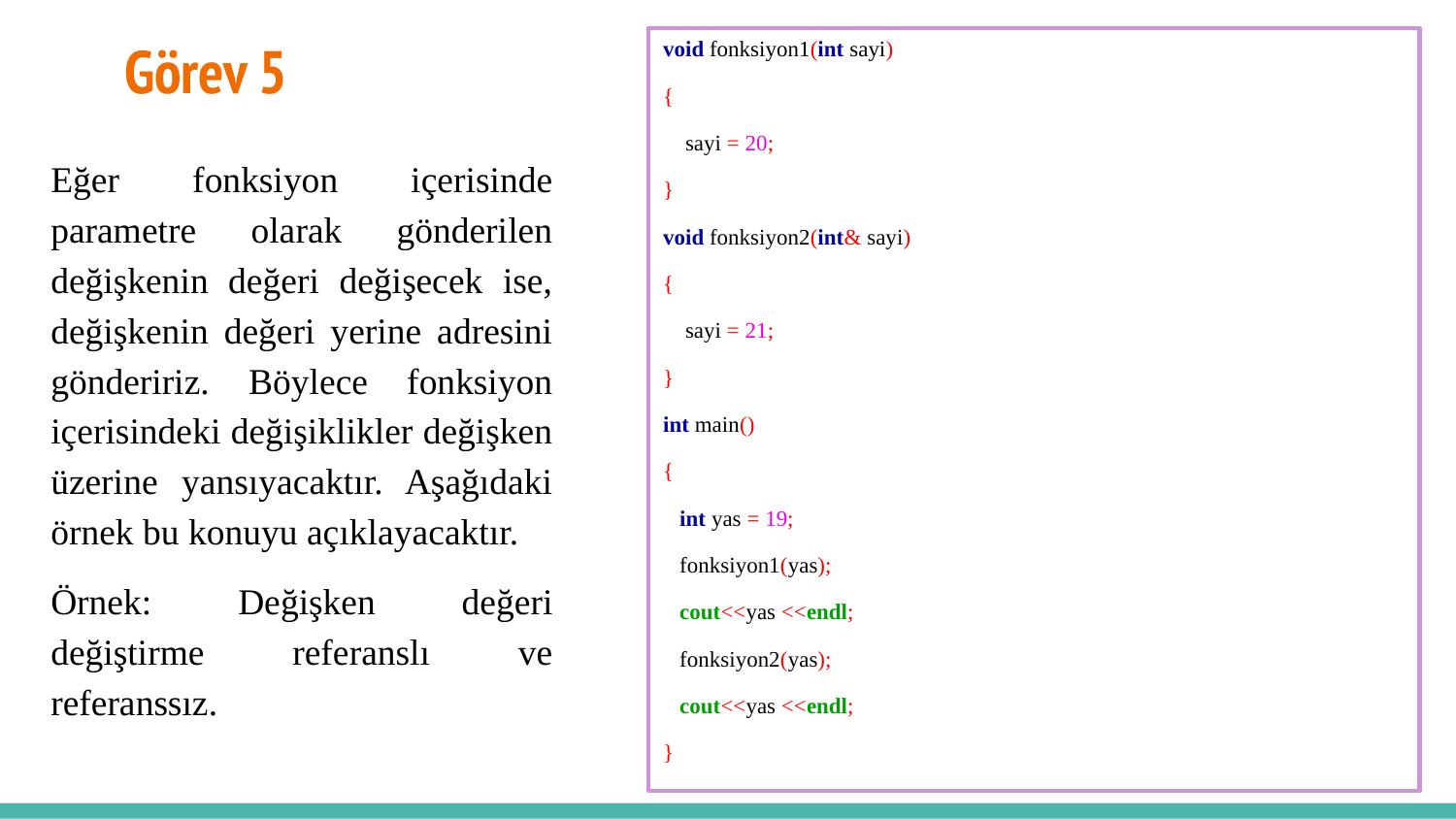

# Görev 5
void fonksiyon1(int sayi)
{
    sayi = 20;
}
void fonksiyon2(int& sayi)
{
    sayi = 21;
}
int main()
{
   int yas = 19;
   fonksiyon1(yas);
   cout<<yas <<endl;
   fonksiyon2(yas);
   cout<<yas <<endl;
}
Eğer fonksiyon içerisinde parametre olarak gönderilen değişkenin değeri değişecek ise, değişkenin değeri yerine adresini göndeririz. Böylece fonksiyon içerisindeki değişiklikler değişken üzerine yansıyacaktır. Aşağıdaki örnek bu konuyu açıklayacaktır.
Örnek: Değişken değeri değiştirme referanslı ve referanssız.